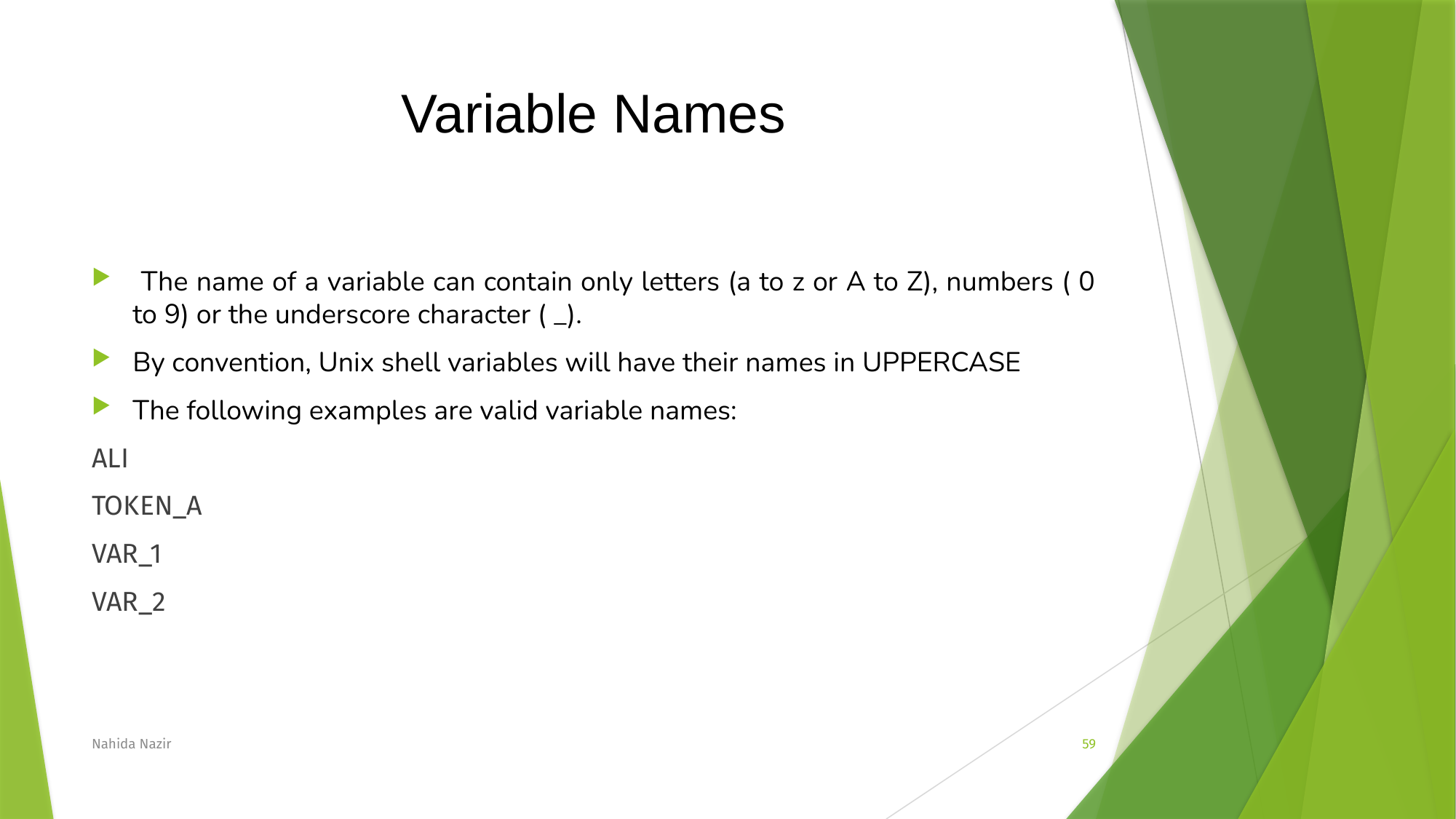

# Variable Names
 The name of a variable can contain only letters (a to z or A to Z), numbers ( 0 to 9) or the underscore character ( _).
By convention, Unix shell variables will have their names in UPPERCASE
The following examples are valid variable names:
ALI
TOKEN_A
VAR_1
VAR_2
Nahida Nazir
59